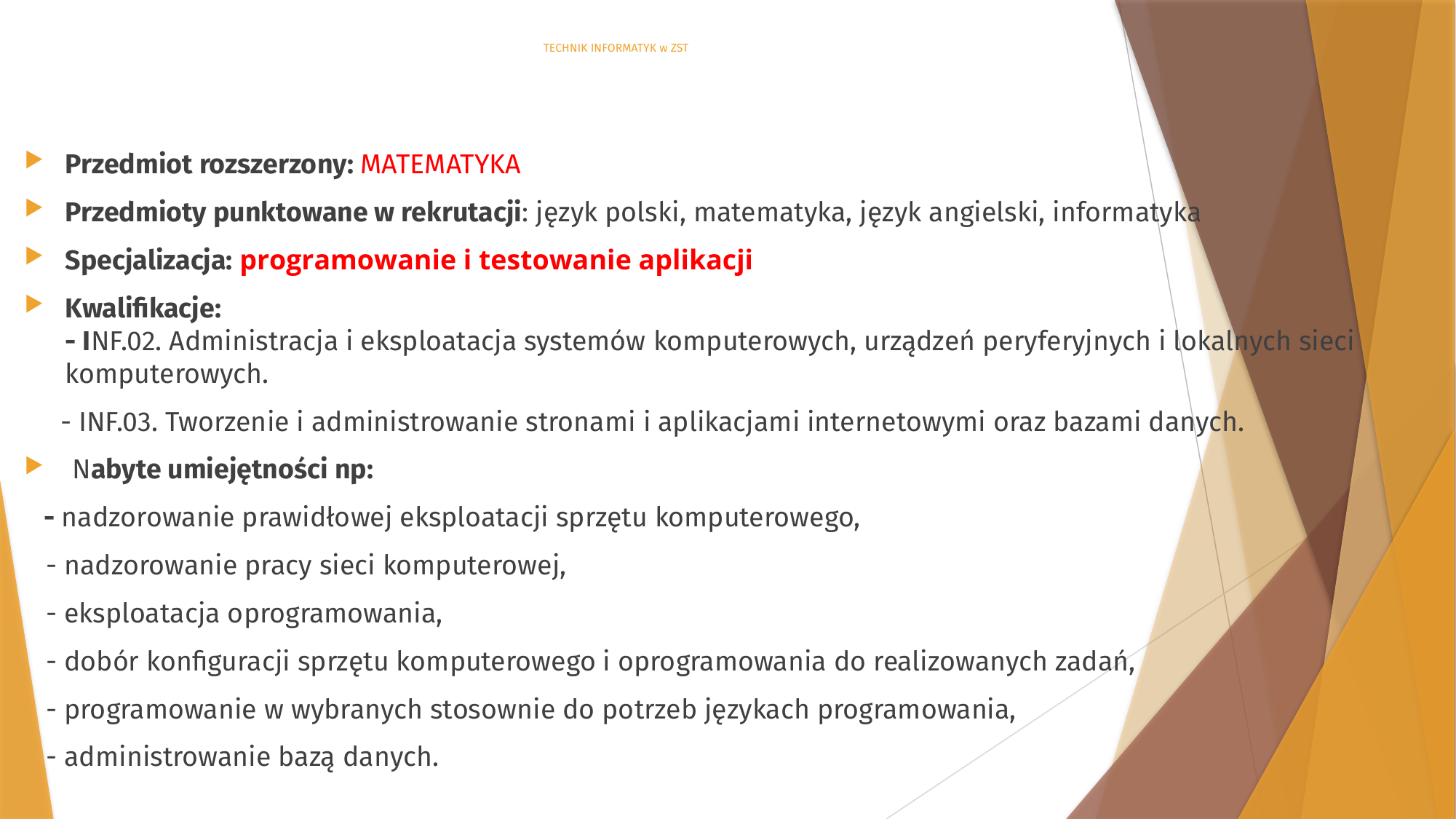

# TECHNIK INFORMATYK w ZST
Przedmiot rozszerzony: MATEMATYKA
Przedmioty punktowane w rekrutacji: język polski, matematyka, język angielski, informatyka
Specjalizacja: programowanie i testowanie aplikacji
Kwalifikacje:
- INF.02. Administracja i eksploatacja systemów komputerowych, urządzeń peryferyjnych i lokalnych sieci komputerowych.
     - INF.03. Tworzenie i administrowanie stronami i aplikacjami internetowymi oraz bazami danych.
 Nabyte umiejętności np:
   - nadzorowanie prawidłowej eksploatacji sprzętu komputerowego,
   - nadzorowanie pracy sieci komputerowej,
   - eksploatacja oprogramowania,
   - dobór konfiguracji sprzętu komputerowego i oprogramowania do realizowanych zadań,
   - programowanie w wybranych stosownie do potrzeb językach programowania,
   - administrowanie bazą danych.